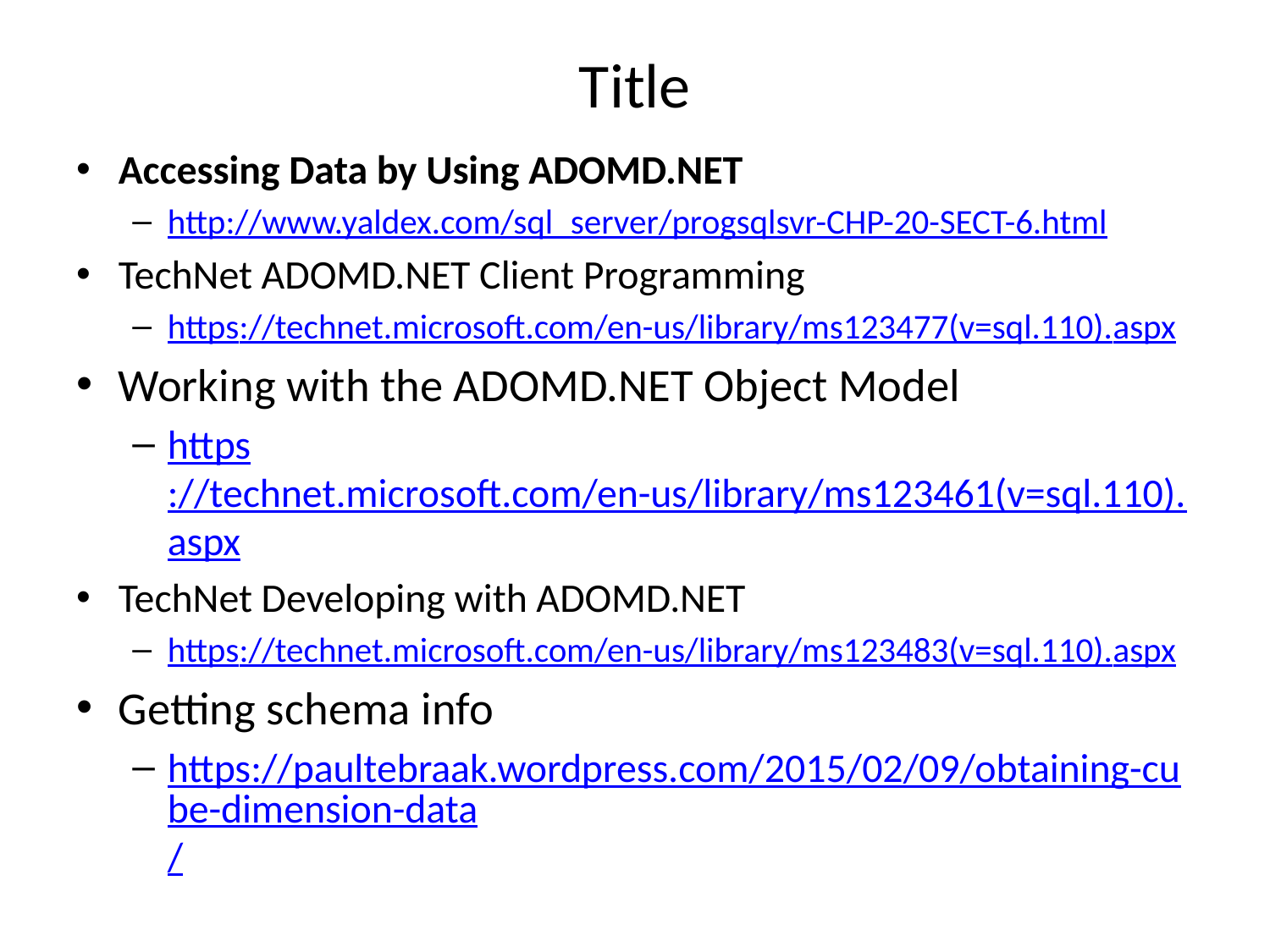

# Title
Accessing Data by Using ADOMD.NET
http://www.yaldex.com/sql_server/progsqlsvr-CHP-20-SECT-6.html
TechNet ADOMD.NET Client Programming
https://technet.microsoft.com/en-us/library/ms123477(v=sql.110).aspx
Working with the ADOMD.NET Object Model
https://technet.microsoft.com/en-us/library/ms123461(v=sql.110).aspx
TechNet Developing with ADOMD.NET
https://technet.microsoft.com/en-us/library/ms123483(v=sql.110).aspx
Getting schema info
https://paultebraak.wordpress.com/2015/02/09/obtaining-cube-dimension-data/